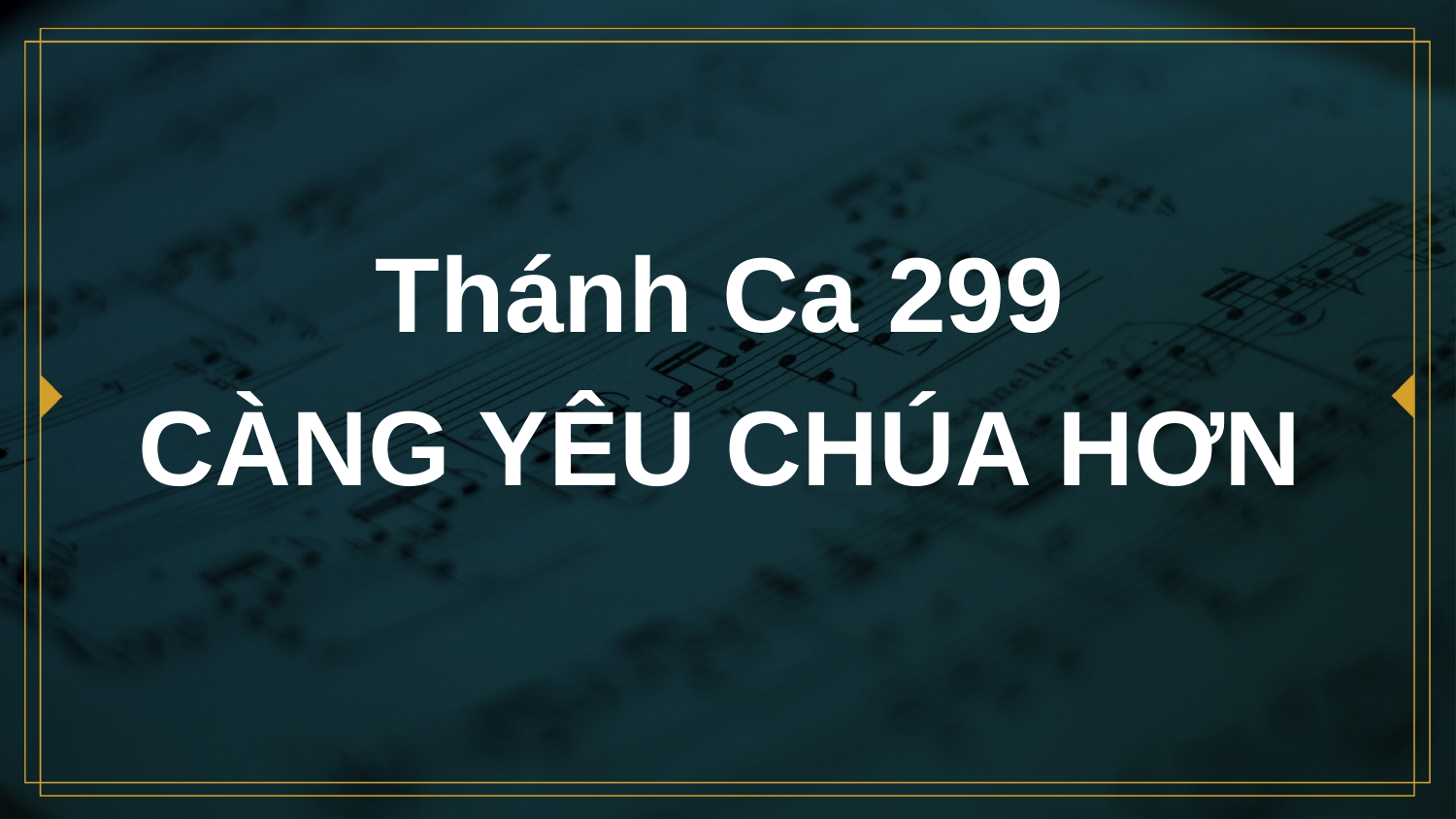

# Thánh Ca 299 CÀNG YÊU CHÚA HƠN